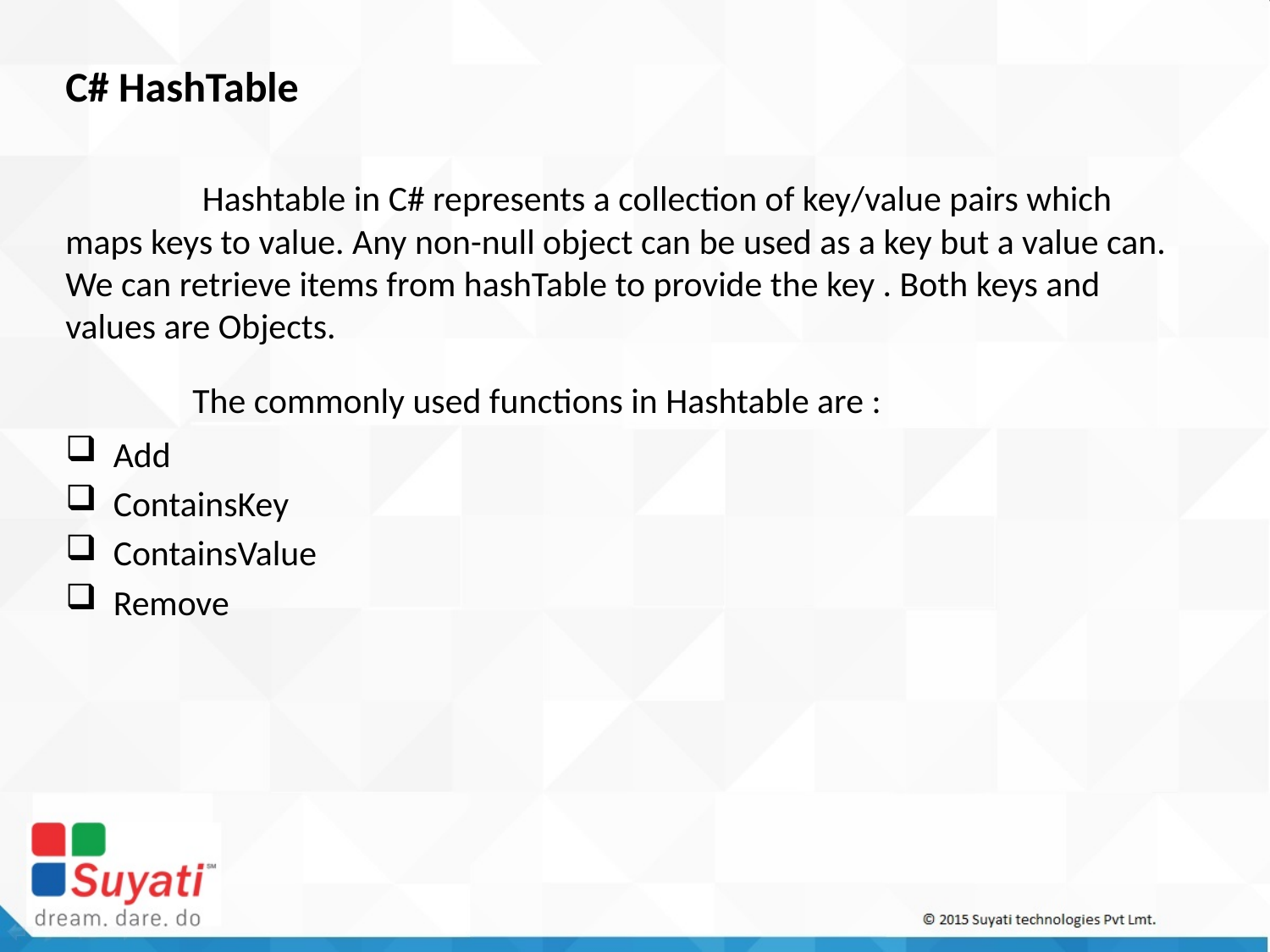

C# HashTable

                 Hashtable in C# represents a collection of key/value pairs which maps keys to value. Any non-null object can be used as a key but a value can. We can retrieve items from hashTable to provide the key . Both keys and values are Objects.
	The commonly used functions in Hashtable are :
Add
ContainsKey
ContainsValue
Remove